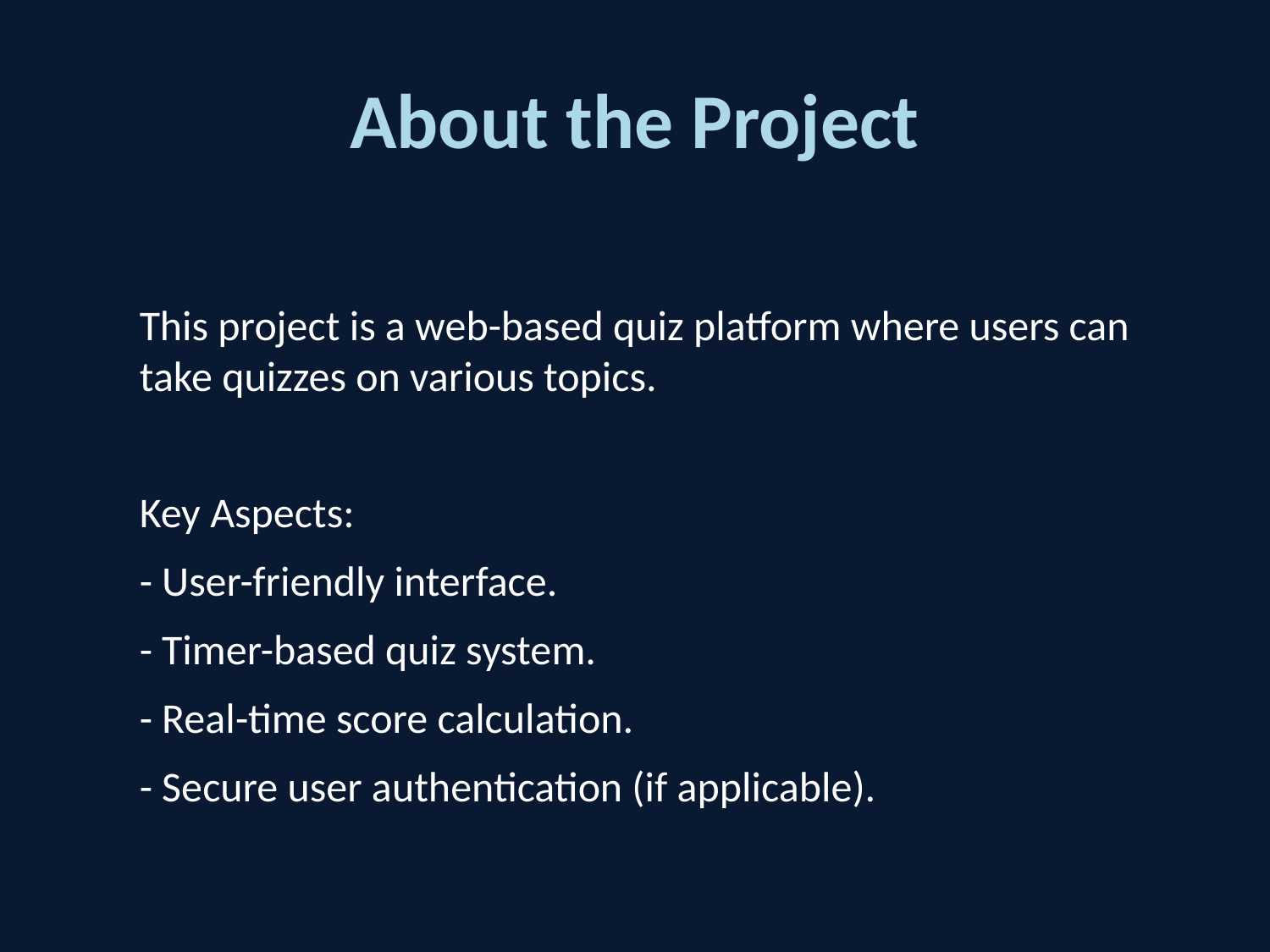

# About the Project

This project is a web-based quiz platform where users can take quizzes on various topics.

Key Aspects:
- User-friendly interface.
- Timer-based quiz system.
- Real-time score calculation.
- Secure user authentication (if applicable).